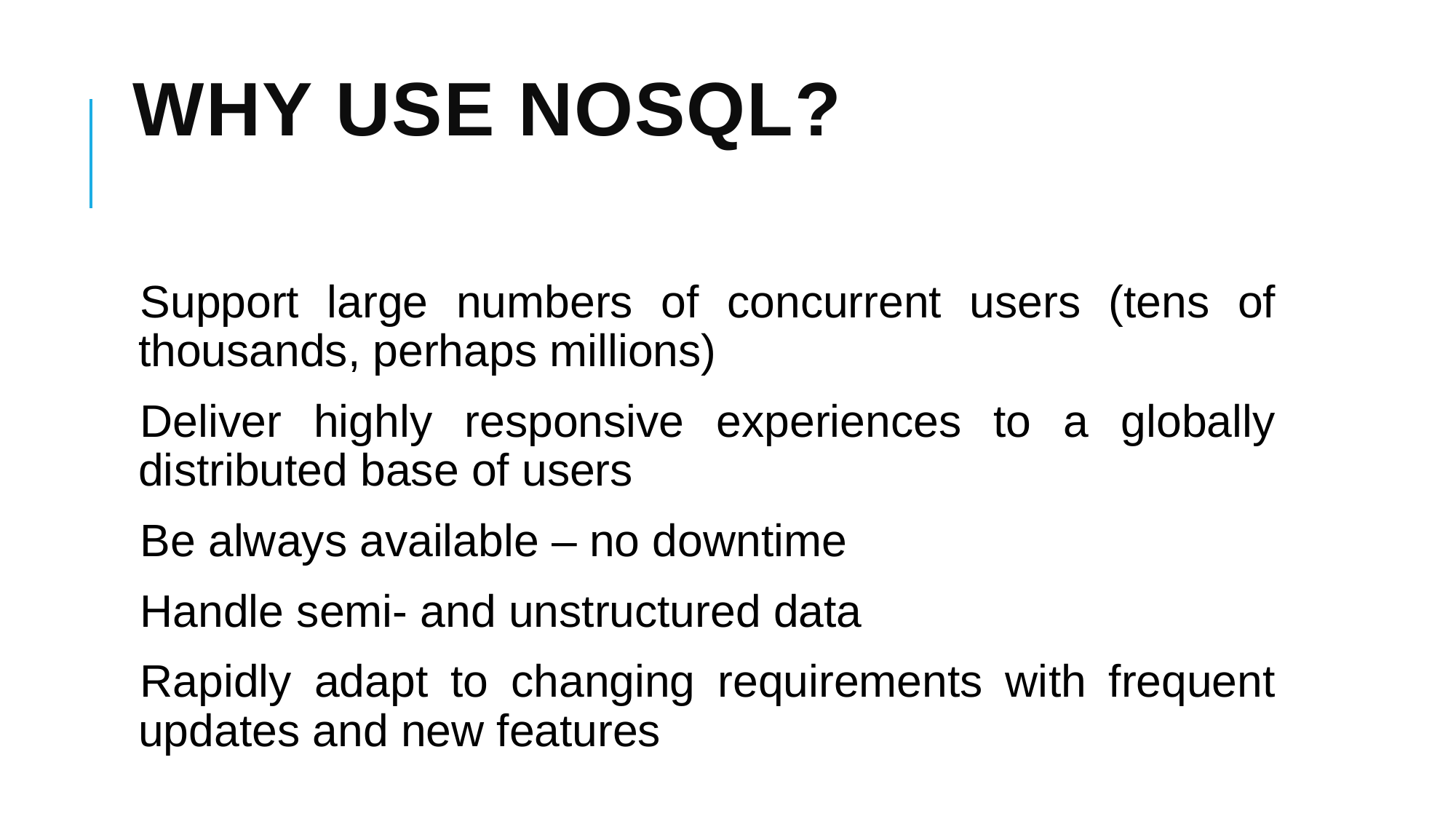

# Why use NoSQL?
Support large numbers of concurrent users (tens of thousands, perhaps millions)
Deliver highly responsive experiences to a globally distributed base of users
Be always available – no downtime
Handle semi- and unstructured data
Rapidly adapt to changing requirements with frequent updates and new features